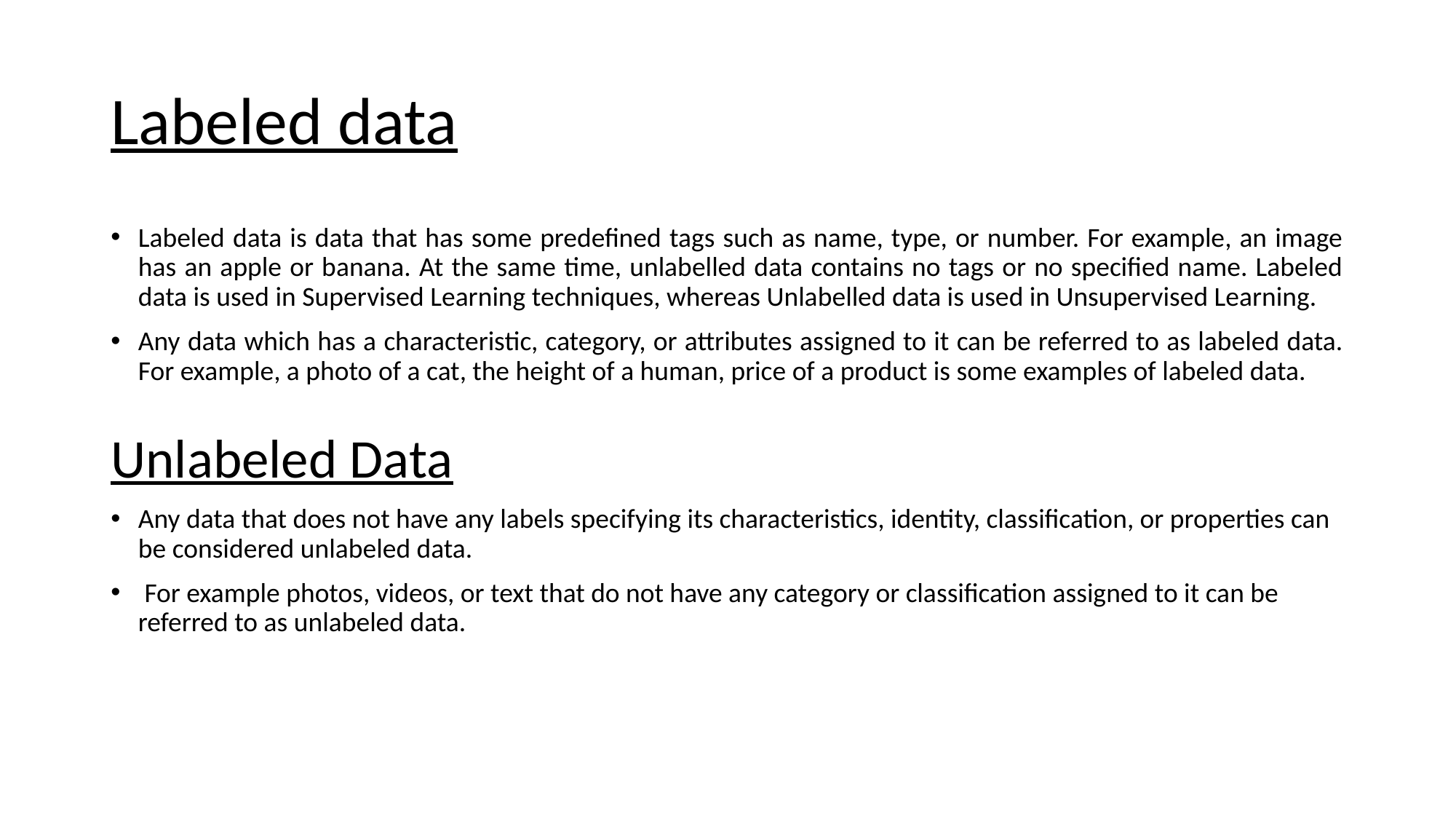

# Labeled data
Labeled data is data that has some predefined tags such as name, type, or number. For example, an image has an apple or banana. At the same time, unlabelled data contains no tags or no specified name. Labeled data is used in Supervised Learning techniques, whereas Unlabelled data is used in Unsupervised Learning.
Any data which has a characteristic, category, or attributes assigned to it can be referred to as labeled data. For example, a photo of a cat, the height of a human, price of a product is some examples of labeled data.

Unlabeled Data
Any data that does not have any labels specifying its characteristics, identity, classification, or properties can be considered unlabeled data.
 For example photos, videos, or text that do not have any category or classification assigned to it can be referred to as unlabeled data.